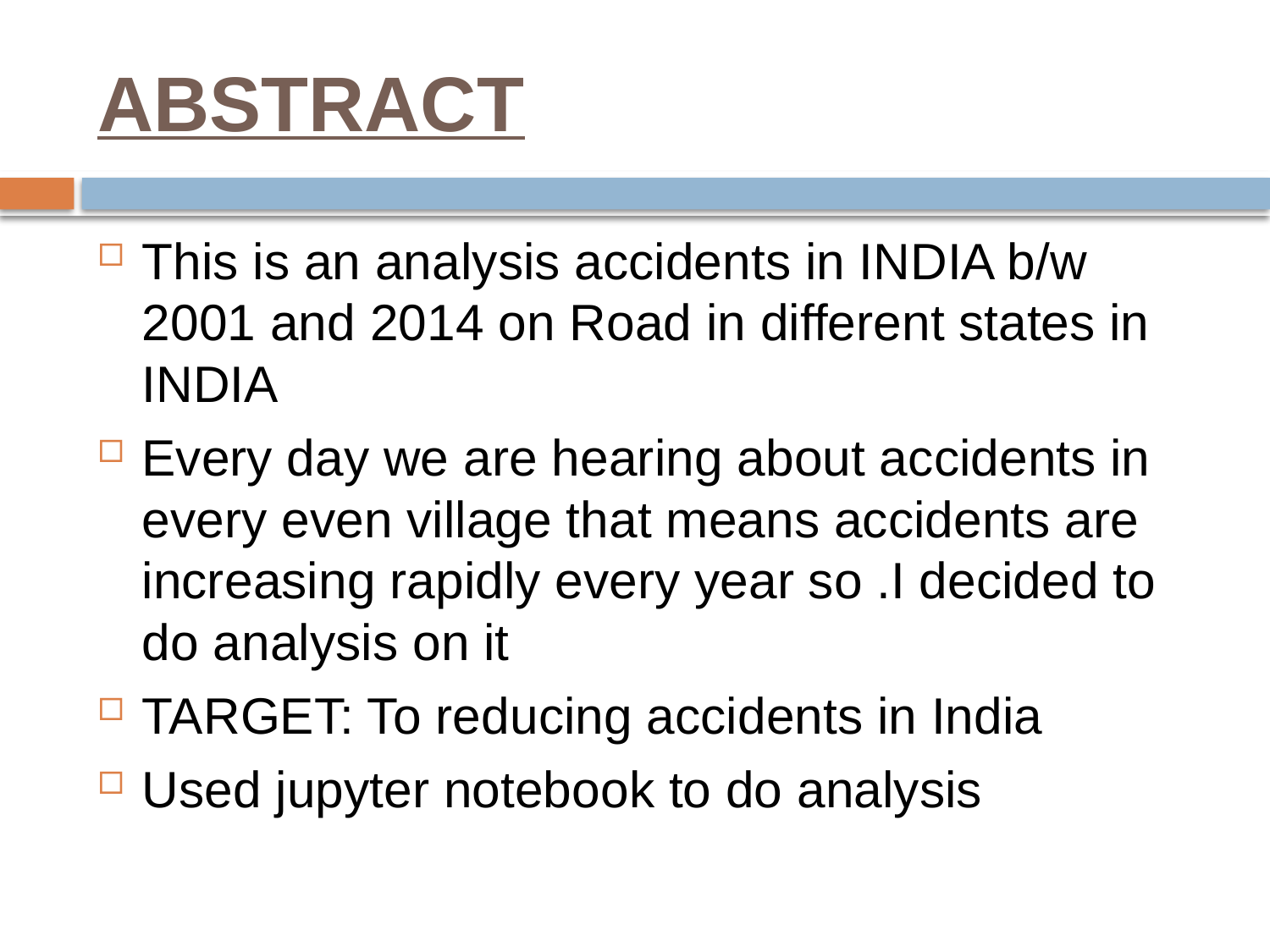

# ABSTRACT
This is an analysis accidents in INDIA b/w 2001 and 2014 on Road in different states in INDIA
Every day we are hearing about accidents in every even village that means accidents are increasing rapidly every year so .I decided to do analysis on it
TARGET: To reducing accidents in India
Used jupyter notebook to do analysis